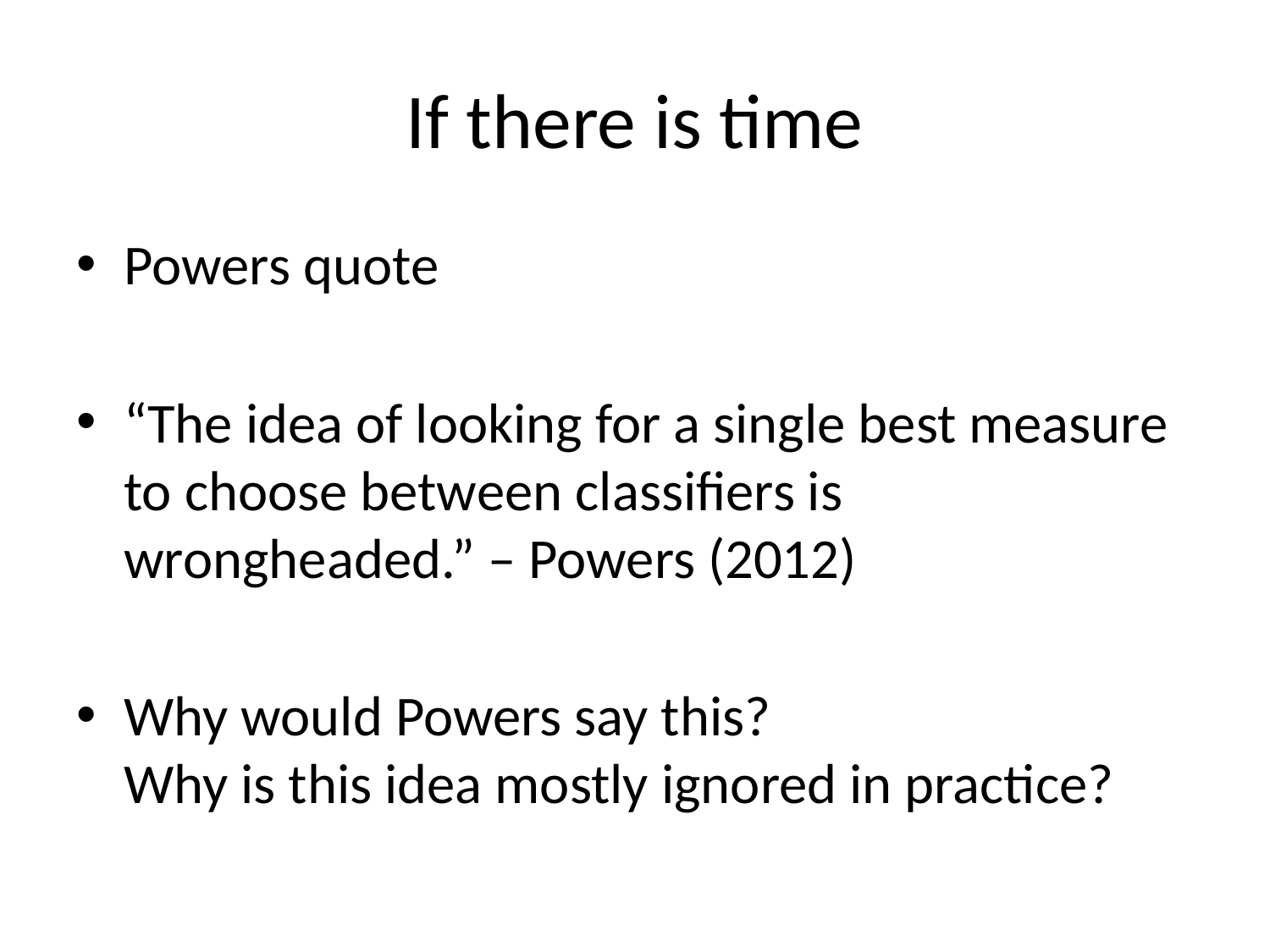

# If there is time
Powers quote

“The idea of looking for a single best measure to choose between classifiers is wrongheaded.” – Powers (2012)

Why would Powers say this?
Why is this idea mostly ignored in practice?